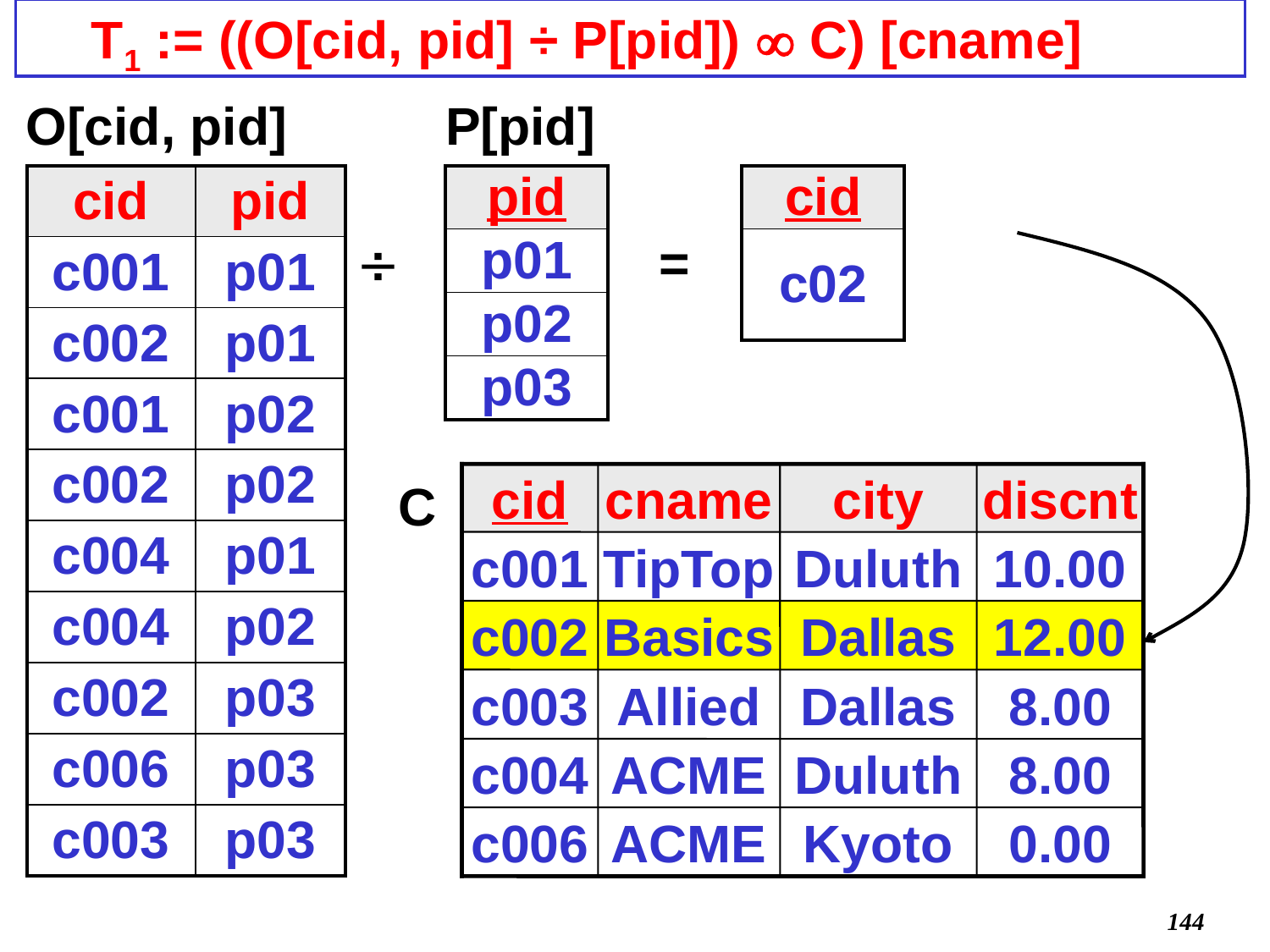

# T1 := ((O[cid, pid] ÷ P[pid]) ∞ C) [cname]
O[cid, pid]
P[pid]
| cid | pid |
| --- | --- |
| c001 | p01 |
| c002 | p01 |
| c001 | p02 |
| c002 | p02 |
| c004 | p01 |
| c004 | p02 |
| c002 | p03 |
| c006 | p03 |
| c003 | p03 |
| pid |
| --- |
| p01 |
| p02 |
| p03 |
| cid |
| --- |
| c02 |
÷
=

cid

cname

city

discnt

C
c001

TipTop
Duluth
10.00
c002

Basics
Dallas
12.00
c003

Allied
Dallas
8.00
c004

ACME
Duluth
8.00
c006

ACME
Kyoto
0.00

144